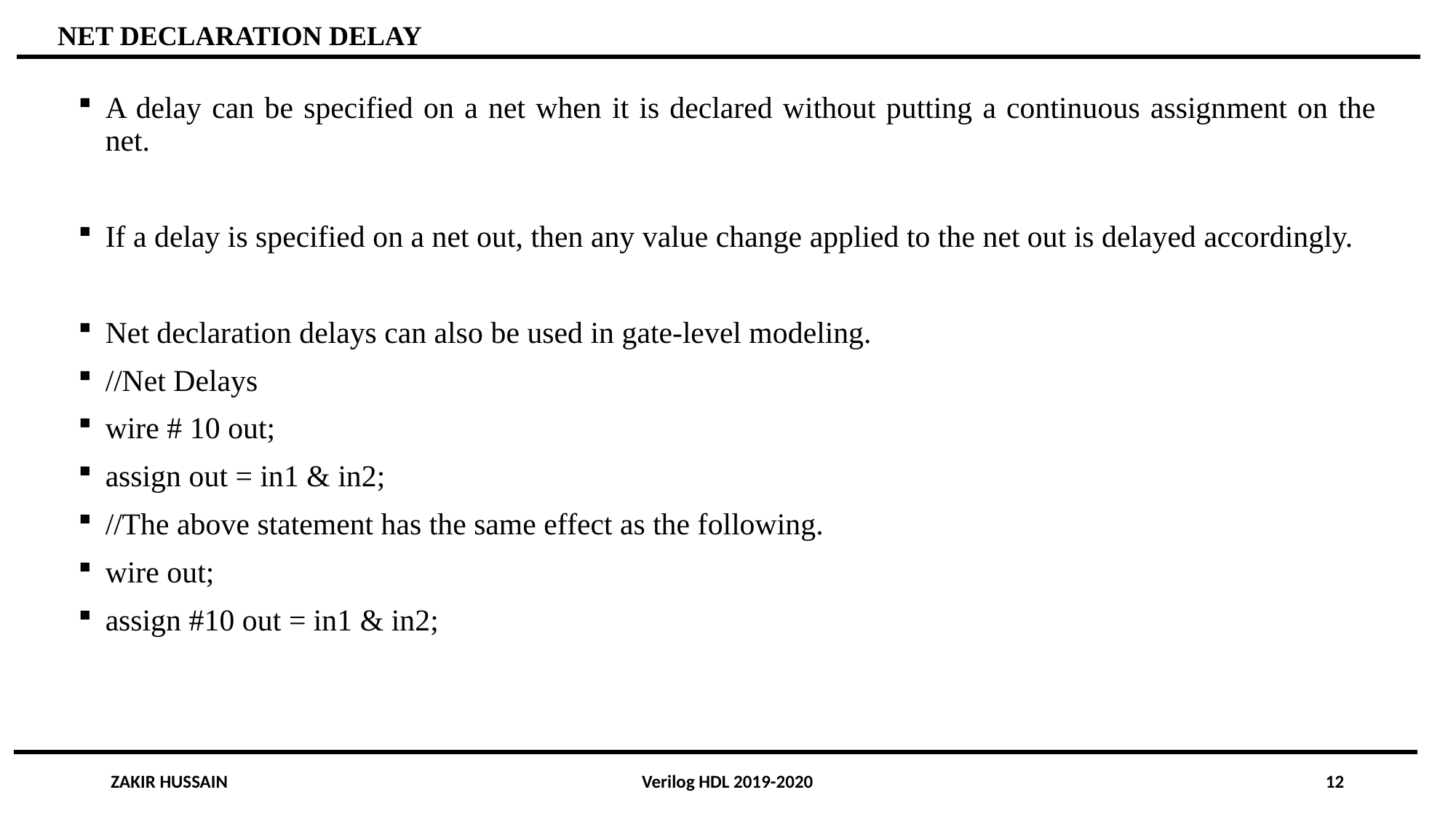

NET DECLARATION DELAY
A delay can be specified on a net when it is declared without putting a continuous assignment on the net.

If a delay is specified on a net out, then any value change applied to the net out is delayed accordingly.

Net declaration delays can also be used in gate-level modeling.
//Net Delays
wire # 10 out;
assign out = in1 & in2;
//The above statement has the same effect as the following.
wire out;
assign #10 out = in1 & in2;
ZAKIR HUSSAIN
Verilog HDL 2019-2020
12